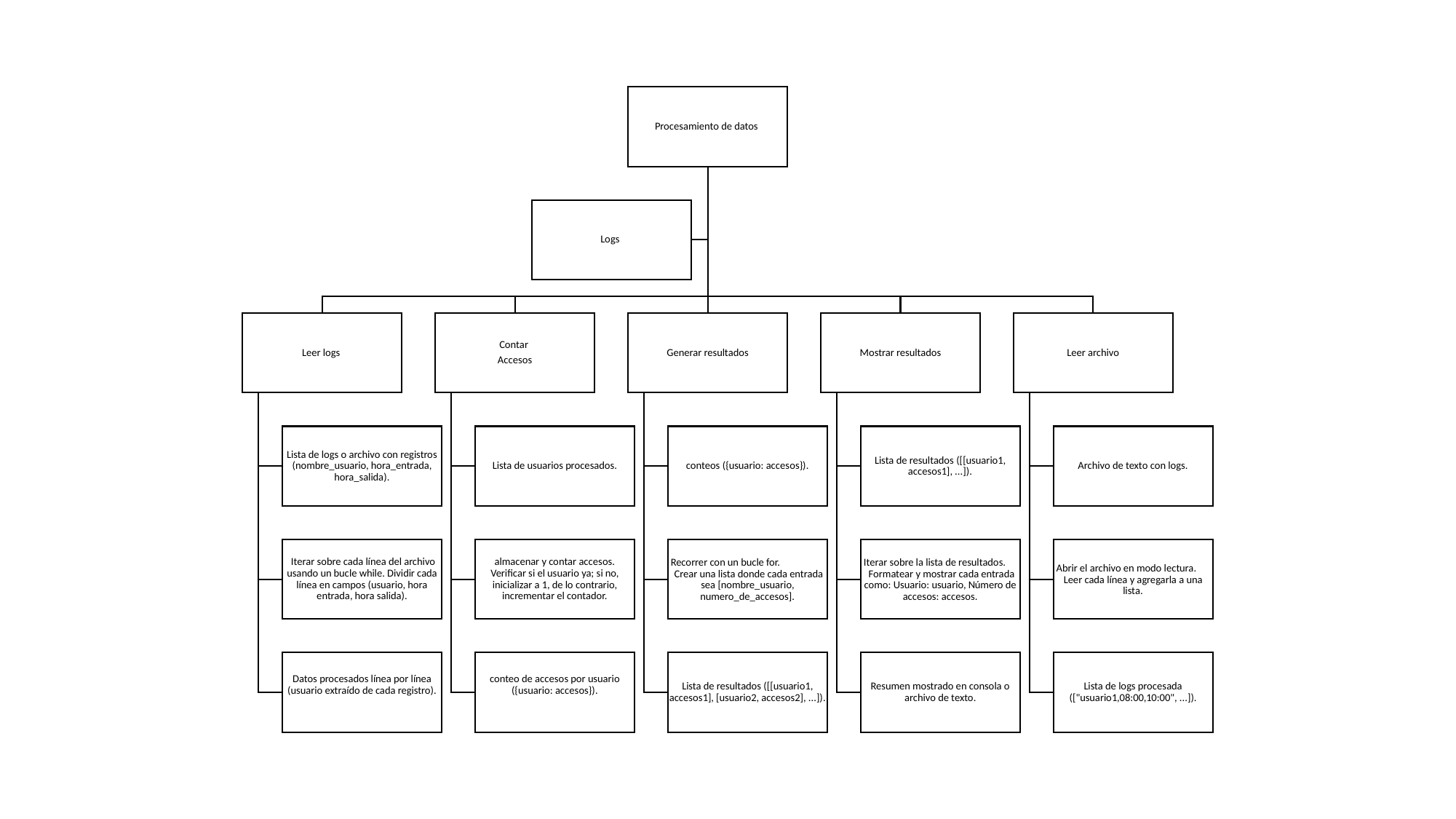

Procesamiento de datos
Leer logs
Lista de logs o archivo con registros (nombre_usuario, hora_entrada, hora_salida).
 Iterar sobre cada línea del archivo usando un bucle while. Dividir cada línea en campos (usuario, hora entrada, hora salida).
Datos procesados línea por línea (usuario extraído de cada registro).

Contar
Accesos
Lista de usuarios procesados.
almacenar y contar accesos. Verificar si el usuario ya; si no, inicializar a 1, de lo contrario, incrementar el contador.
conteo de accesos por usuario ({usuario: accesos}).

Generar resultados
conteos ({usuario: accesos}).
 Recorrer con un bucle for.
 Crear una lista donde cada entrada sea [nombre_usuario, numero_de_accesos].
Lista de resultados ([[usuario1, accesos1], [usuario2, accesos2], ...]).
Mostrar resultados
Lista de resultados ([[usuario1, accesos1], ...]).
 Iterar sobre la lista de resultados.
 Formatear y mostrar cada entrada como: Usuario: usuario, Número de accesos: accesos.
Resumen mostrado en consola o archivo de texto.
Leer archivo
Archivo de texto con logs.
 Abrir el archivo en modo lectura.
Leer cada línea y agregarla a una lista.
Lista de logs procesada (["usuario1,08:00,10:00", ...]).
Logs